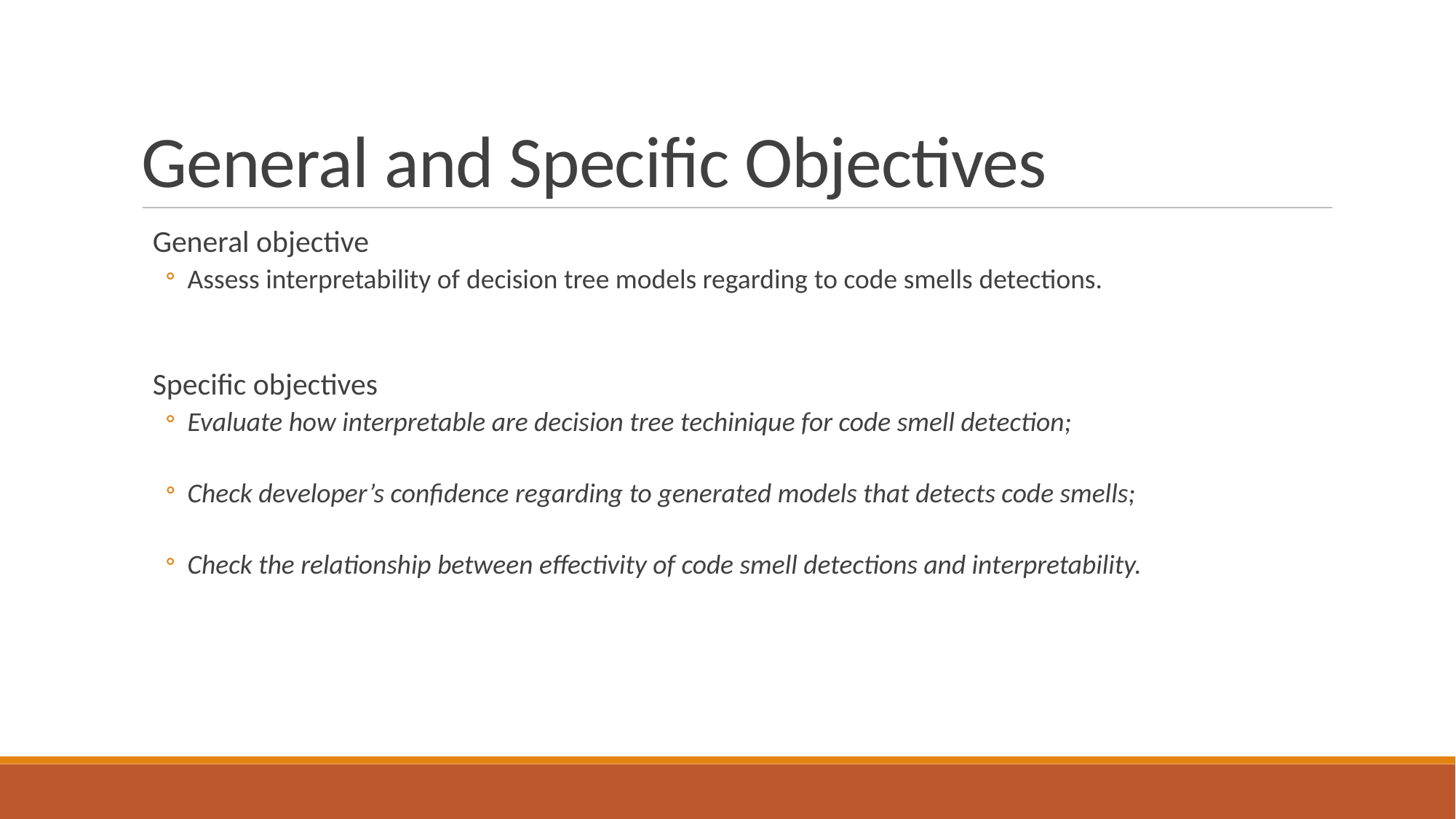

General and Specific Objectives
General objective
Assess interpretability of decision tree models regarding to code smells detections.

Specific objectives
Evaluate how interpretable are decision tree techinique for code smell detection;

Check developer’s confidence regarding to generated models that detects code smells;

Check the relationship between effectivity of code smell detections and interpretability.